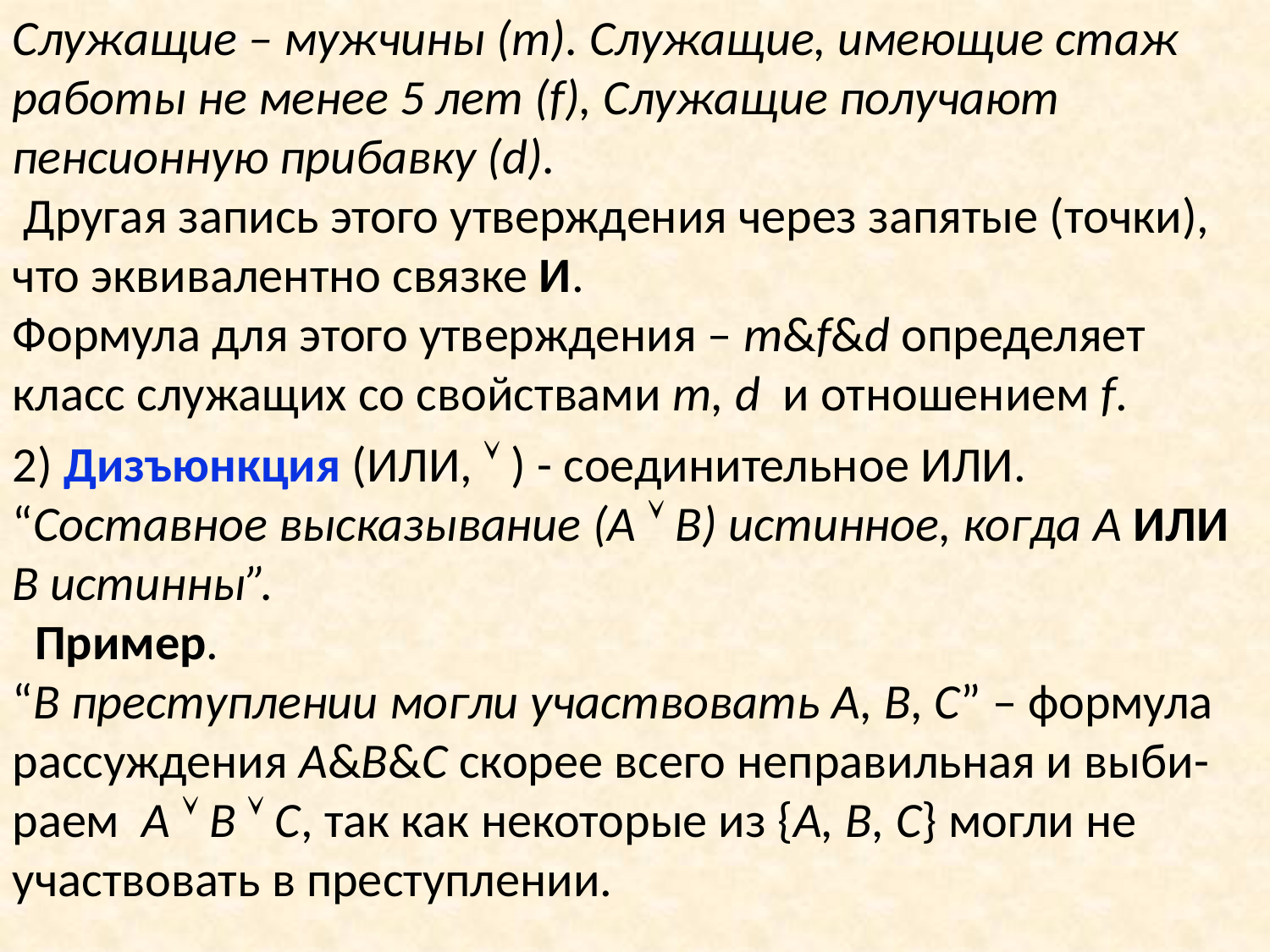

Служащие – мужчины (m). Служащие, имеющие стаж работы не менее 5 лет (f), Служащие получают пенсионную прибавку (d).
 Другая запись этого утверждения через запятые (точки), что эквивалентно связке И.
Формула для этого утверждения – m&f&d определяет класс служащих со свойствами m, d  и отношением f.
2) Дизъюнкция (ИЛИ, ∨ ) - соединительное ИЛИ.
“Составное высказывание (А ∨ В) истинное, когда А ИЛИ В истинны”.
  Пример.
“В преступлении могли участвовать A, B, C” – формула рассуждения A&B&C скорее всего неправильная и выби-раем  A ∨ B ∨ C, так как некоторые из {A, B, C} могли не участвовать в преступлении.